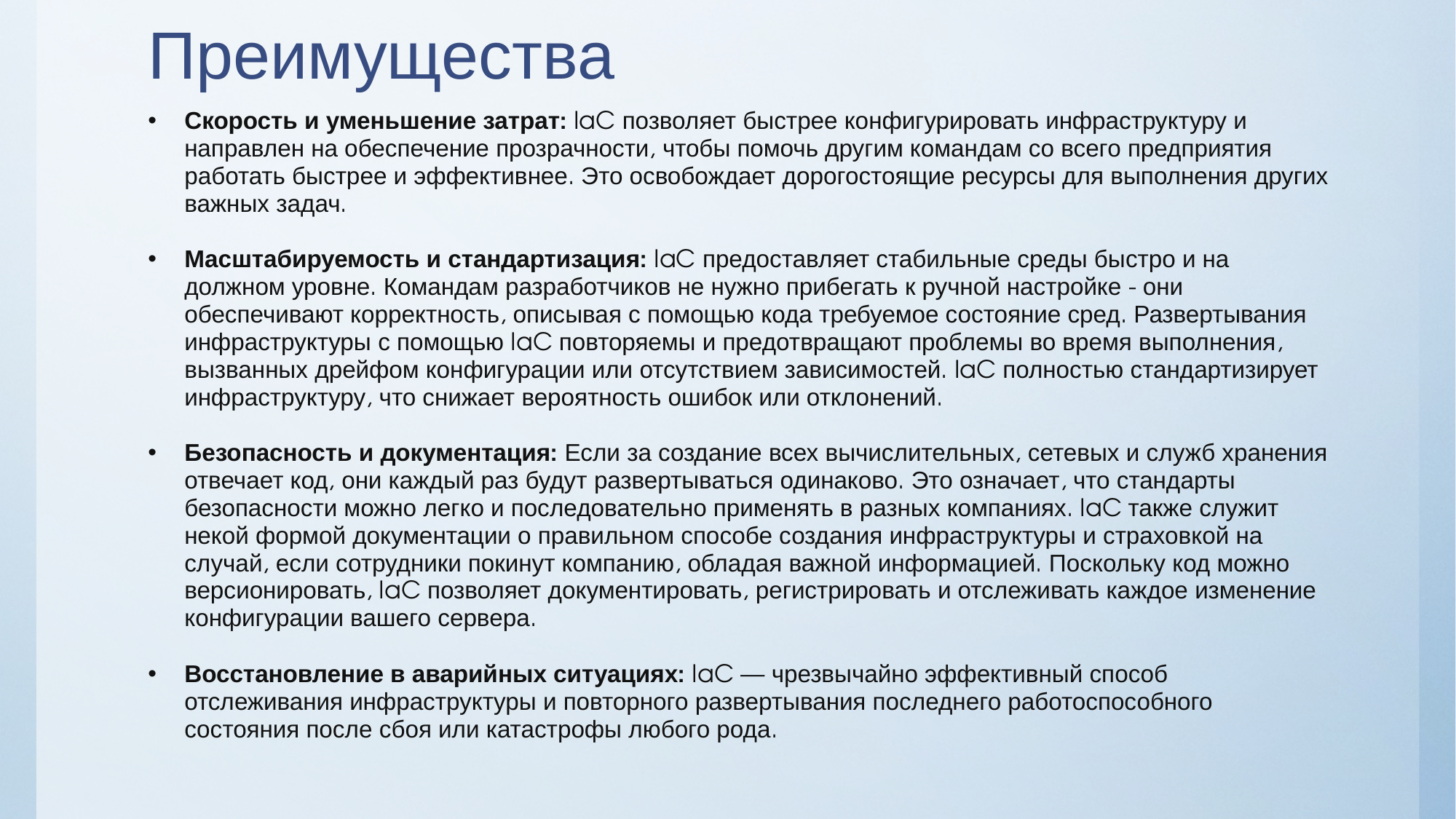

# Преимущества
Скорость и уменьшение затрат: IaC позволяет быстрее конфигурировать инфраструктуру и направлен на обеспечение прозрачности, чтобы помочь другим командам со всего предприятия работать быстрее и эффективнее. Это освобождает дорогостоящие ресурсы для выполнения других важных задач.
Масштабируемость и стандартизация: IaC предоставляет стабильные среды быстро и на должном уровне. Командам разработчиков не нужно прибегать к ручной настройке - они обеспечивают корректность, описывая с помощью кода требуемое состояние сред. Развертывания инфраструктуры с помощью IaC повторяемы и предотвращают проблемы во время выполнения, вызванных дрейфом конфигурации или отсутствием зависимостей. IaC полностью стандартизирует инфраструктуру, что снижает вероятность ошибок или отклонений.
Безопасность и документация: Если за создание всех вычислительных, сетевых и служб хранения отвечает код, они каждый раз будут развертываться одинаково. Это означает, что стандарты безопасности можно легко и последовательно применять в разных компаниях. IaC также служит некой формой документации о правильном способе создания инфраструктуры и страховкой на случай, если сотрудники покинут компанию, обладая важной информацией. Поскольку код можно версионировать, IaC позволяет документировать, регистрировать и отслеживать каждое изменение конфигурации вашего сервера.
Восстановление в аварийных ситуациях: IaC — чрезвычайно эффективный способ отслеживания инфраструктуры и повторного развертывания последнего работоспособного состояния после сбоя или катастрофы любого рода.